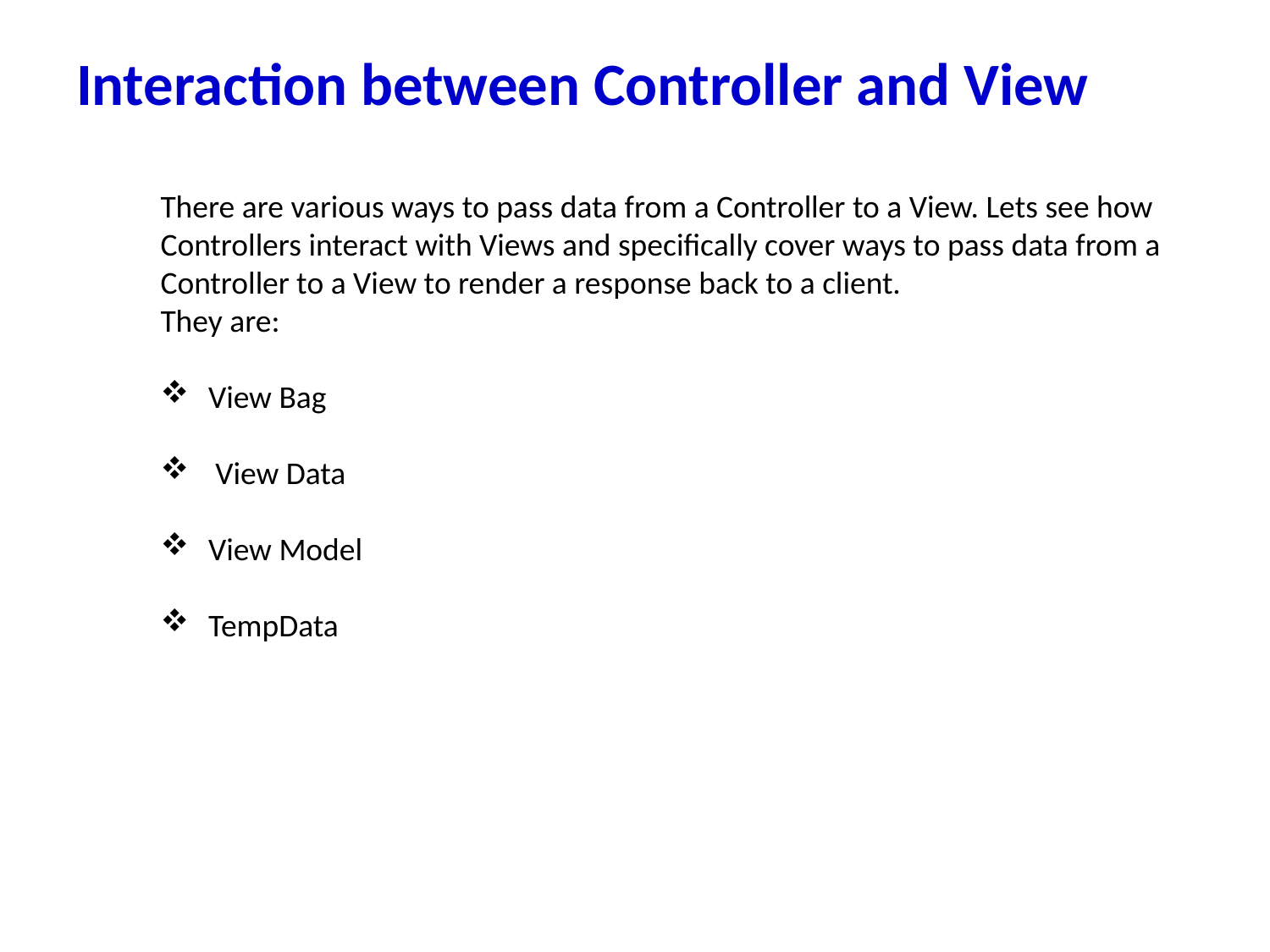

# Interaction between Controller and View

There are various ways to pass data from a Controller to a View. Lets see how Controllers interact with Views and specifically cover ways to pass data from a Controller to a View to render a response back to a client.
They are:

View Bag

 View Data

View Model

TempData